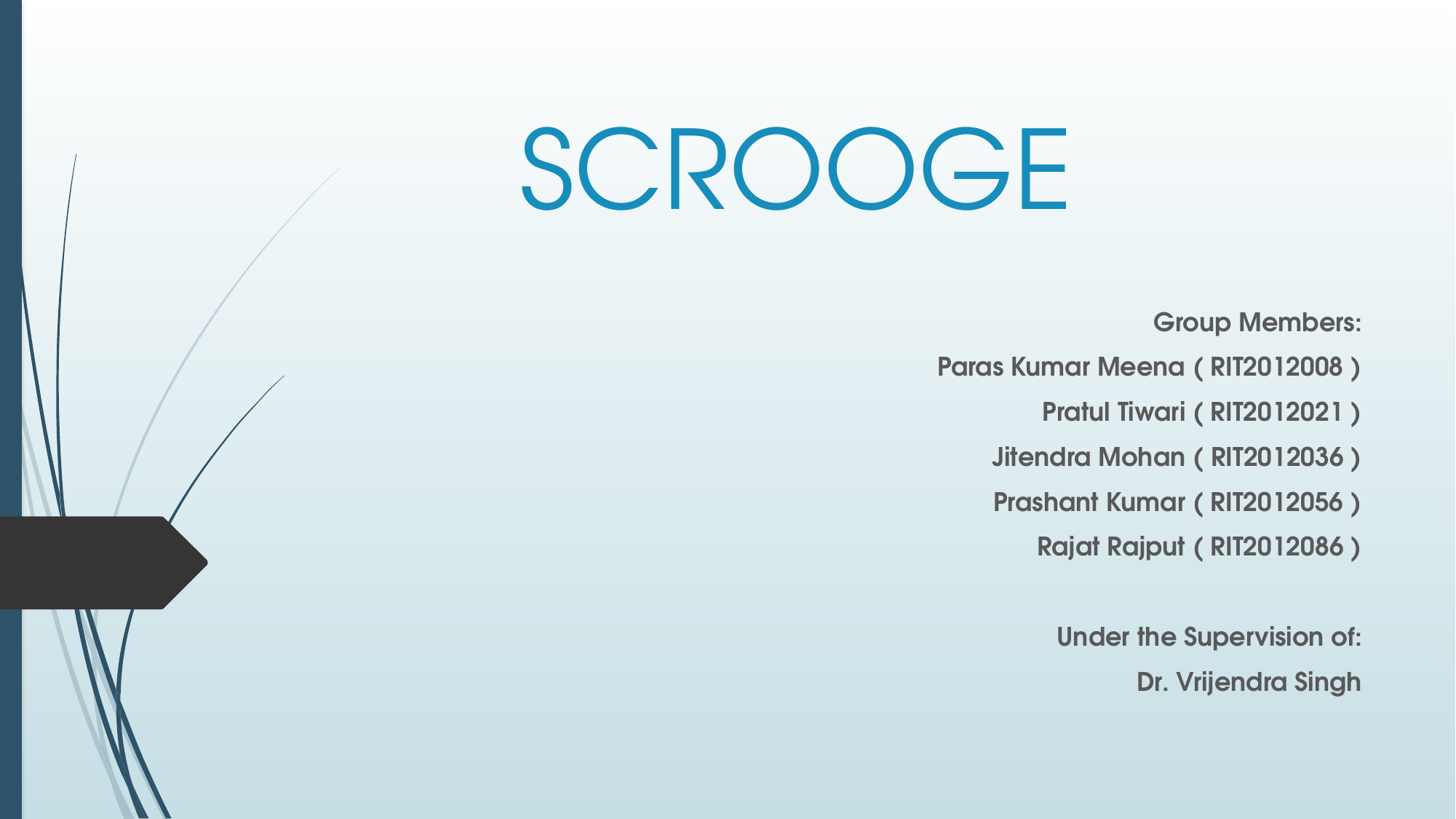

# SCROOGE
Group Members:
Paras Kumar Meena ( RIT2012008 )
Pratul Tiwari ( RIT2012021 )
Jitendra Mohan ( RIT2012036 )
Prashant Kumar ( RIT2012056 )
Rajat Rajput ( RIT2012086 )

Under the Supervision of:
 Dr. Vrijendra Singh